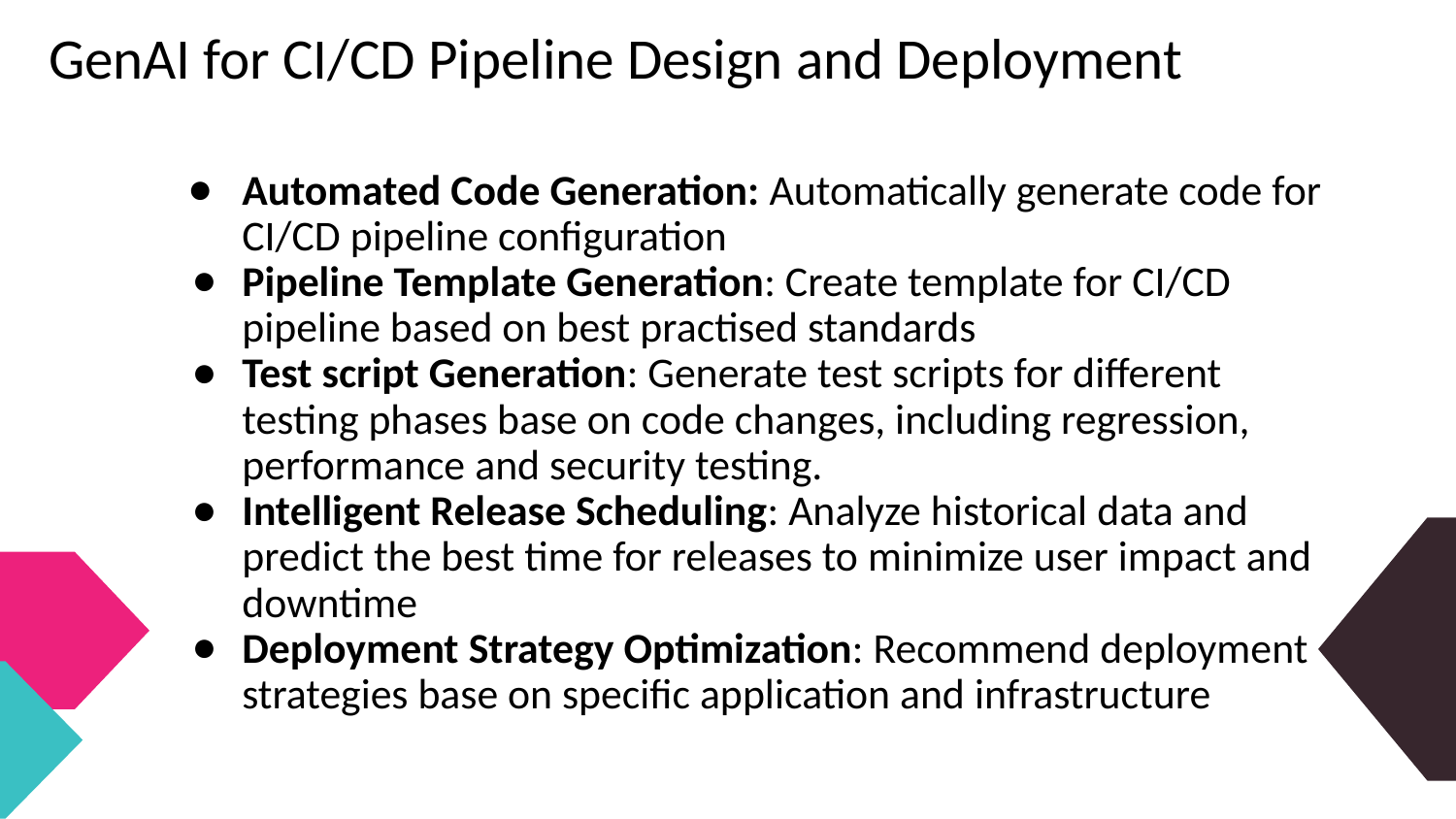

# GenAI for CI/CD Pipeline Design and Deployment
Automated Code Generation: Automatically generate code for CI/CD pipeline configuration
Pipeline Template Generation: Create template for CI/CD pipeline based on best practised standards
Test script Generation: Generate test scripts for different testing phases base on code changes, including regression, performance and security testing.
Intelligent Release Scheduling: Analyze historical data and predict the best time for releases to minimize user impact and downtime
Deployment Strategy Optimization: Recommend deployment
strategies base on specific application and infrastructure